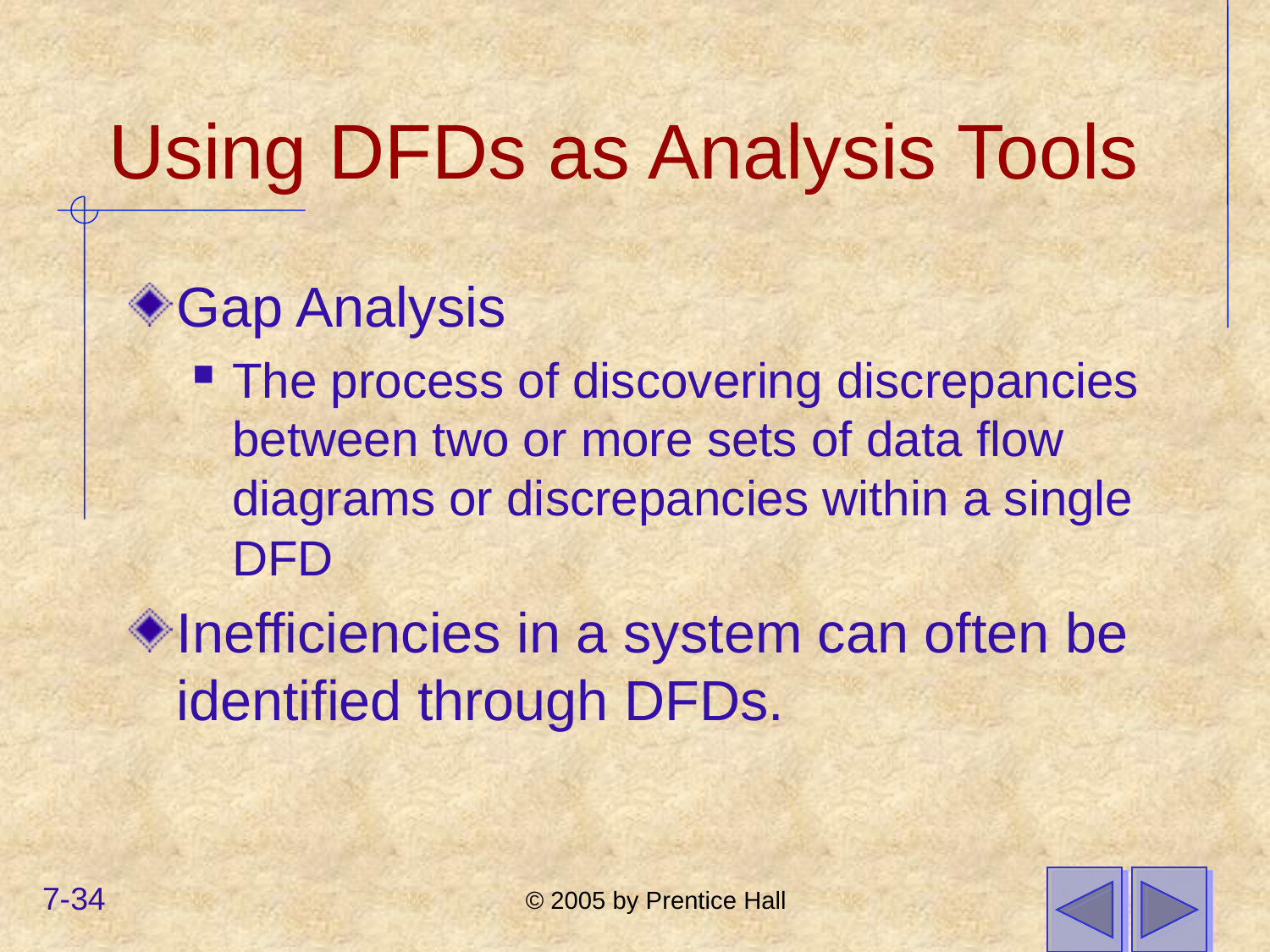

# Using DFDs as Analysis Tools
Gap Analysis
The process of discovering discrepancies between two or more sets of data flow diagrams or discrepancies within a single DFD
Inefficiencies in a system can often be identified through DFDs.